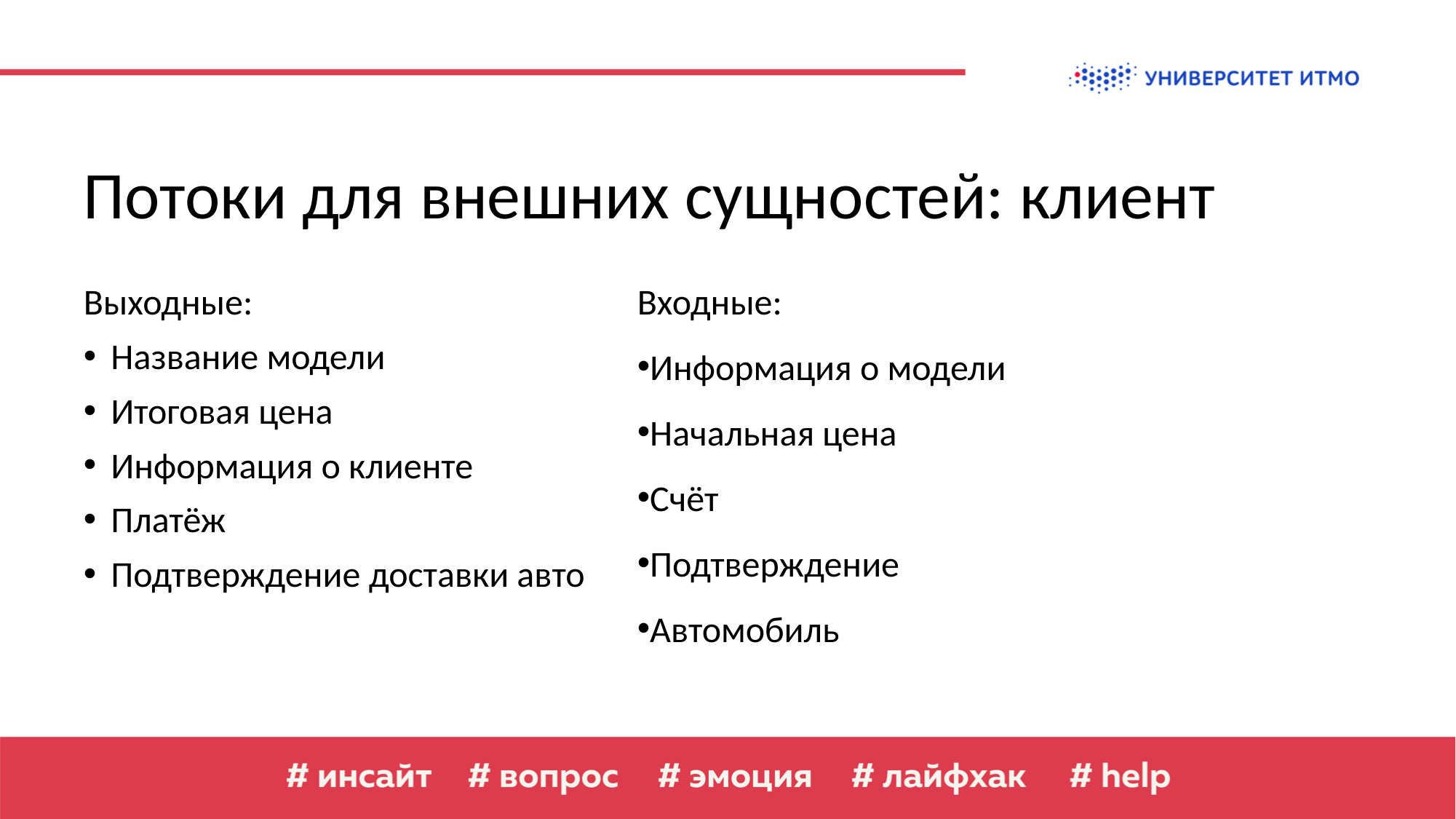

Лабораторная работа №1, вариант №1
# Потоки для внешних сущностей: клиент
Входные:
Информация о модели
Начальная цена
Счёт
Подтверждение
Автомобиль
Выходные:
Название модели
Итоговая цена
Информация о клиенте
Платёж
Подтверждение доставки авто